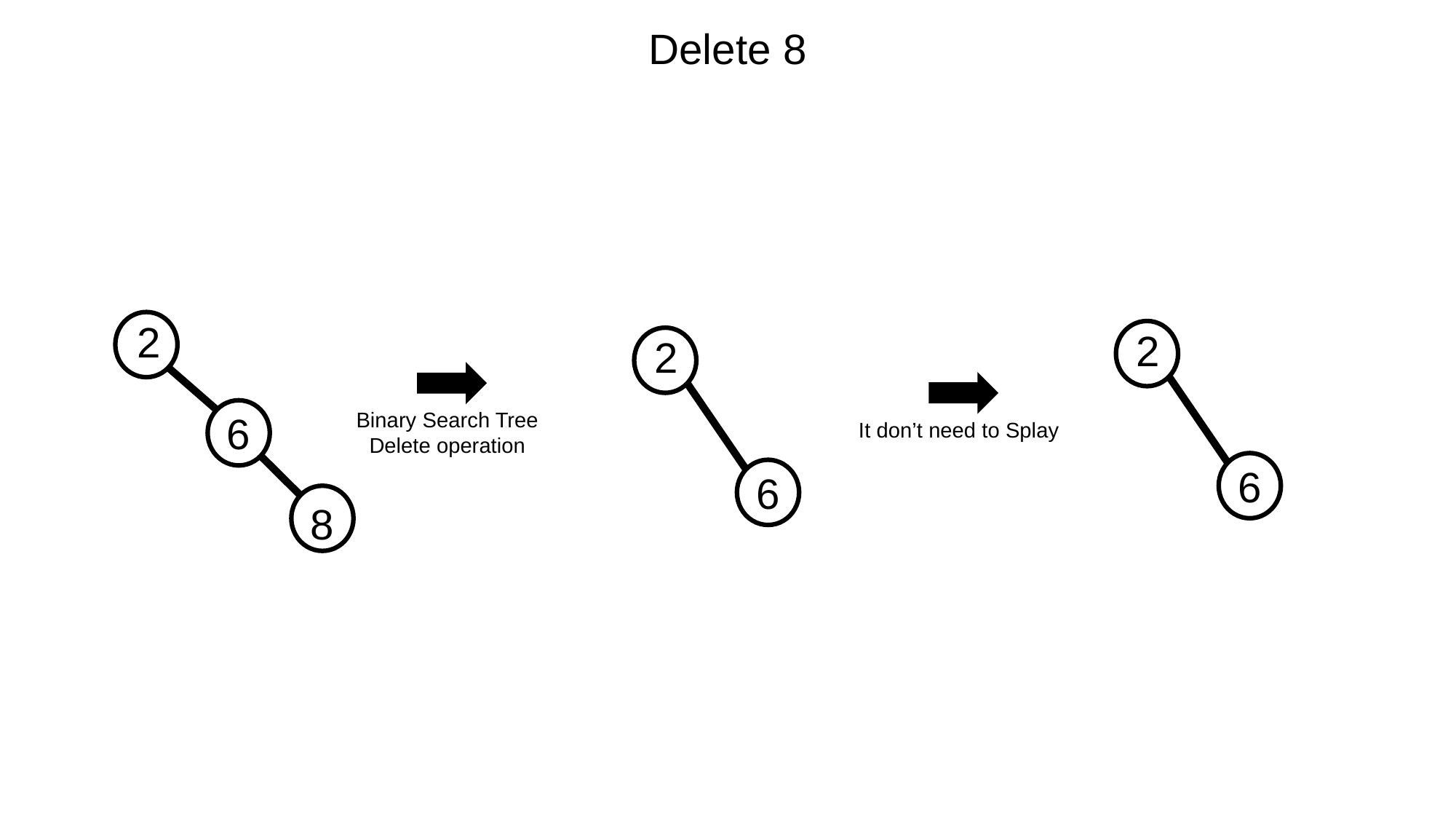

Delete 8
2

6

8
2

6
2

6

Binary Search Tree
Delete operation

It don’t need to Splay